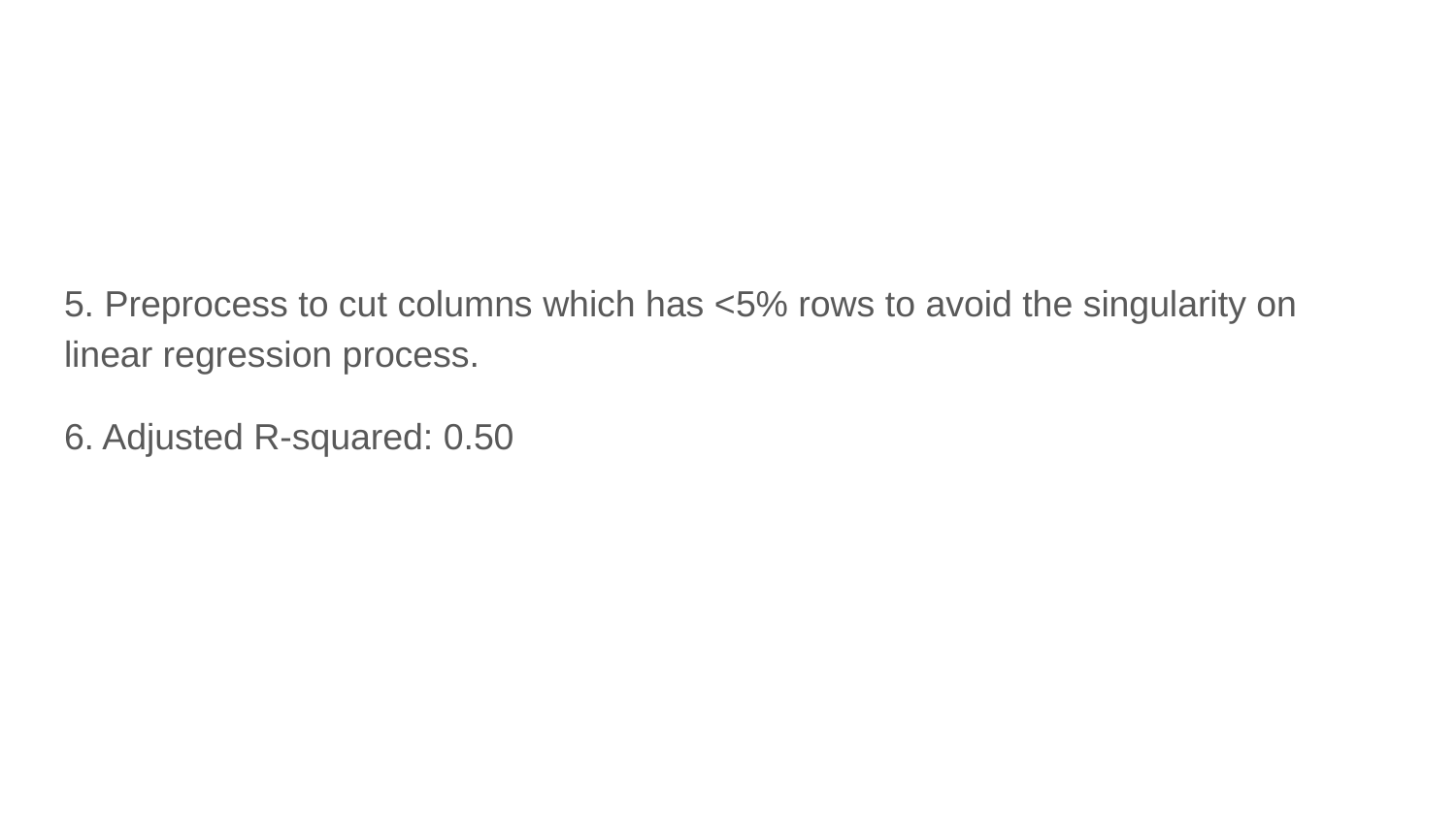

5. Preprocess to cut columns which has <5% rows to avoid the singularity on linear regression process.
6. Adjusted R-squared: 0.50